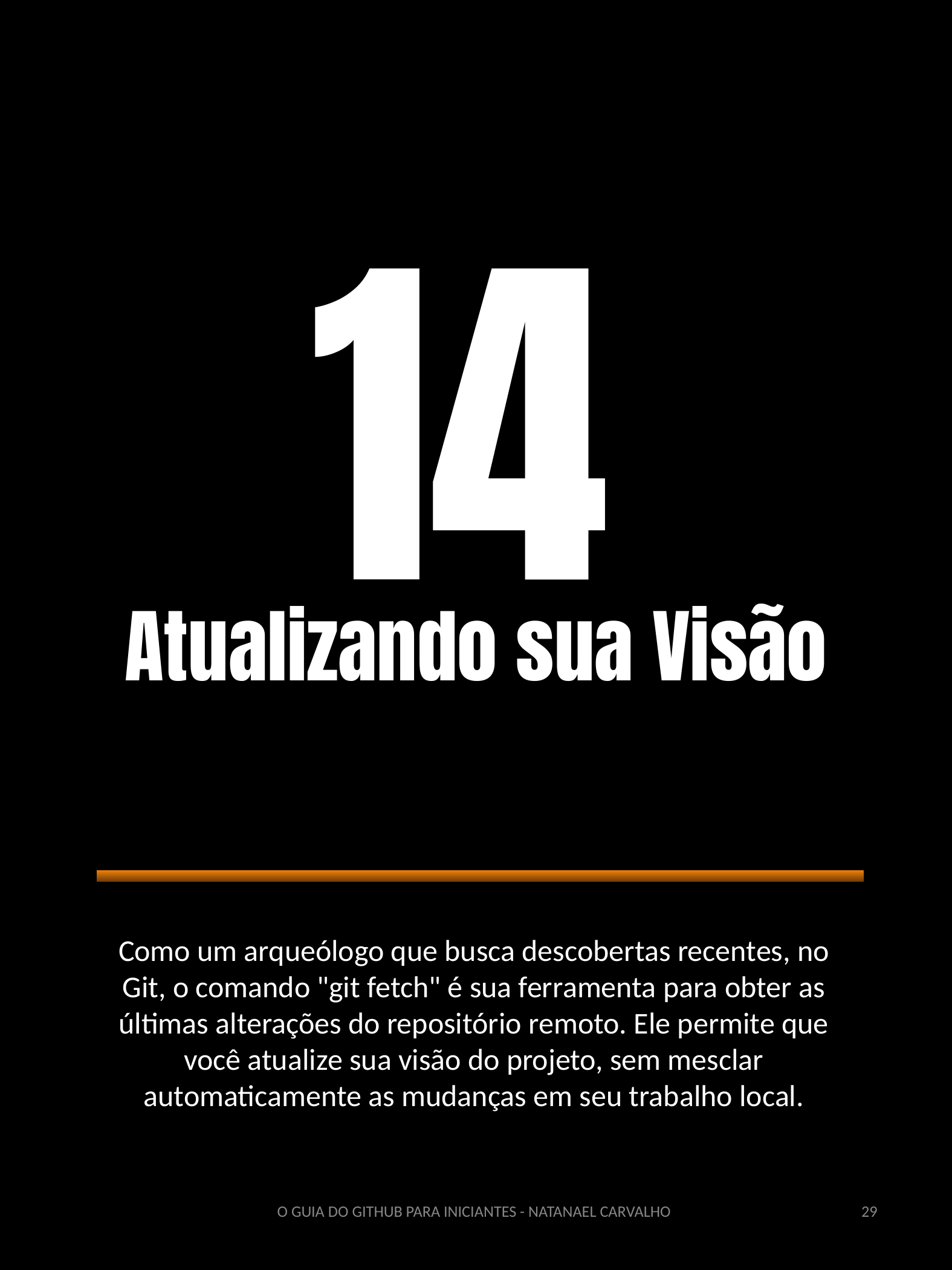

14
Atualizando sua Visão

Como um arqueólogo que busca descobertas recentes, no Git, o comando "git fetch" é sua ferramenta para obter as últimas alterações do repositório remoto. Ele permite que você atualize sua visão do projeto, sem mesclar automaticamente as mudanças em seu trabalho local.
29
O GUIA DO GITHUB PARA INICIANTES - NATANAEL CARVALHO